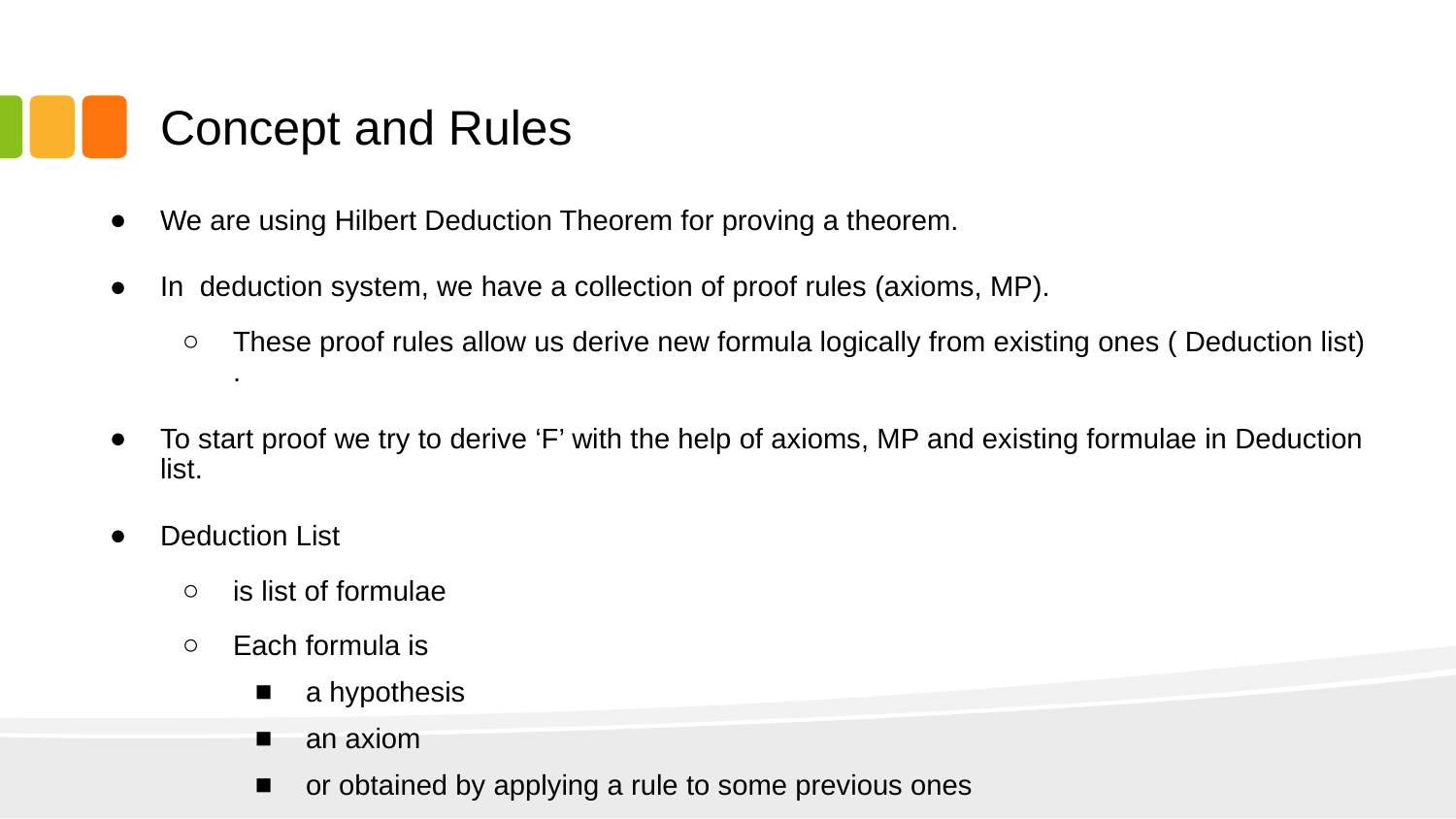

# Concept and Rules
We are using Hilbert Deduction Theorem for proving a theorem.
In  deduction system, we have a collection of proof rules (axioms, MP).
These proof rules allow us derive new formula logically from existing ones ( Deduction list) .
To start proof we try to derive ‘F’ with the help of axioms, MP and existing formulae in Deduction list.
Deduction List
is list of formulae
Each formula is
a hypothesis
an axiom
or obtained by applying a rule to some previous ones